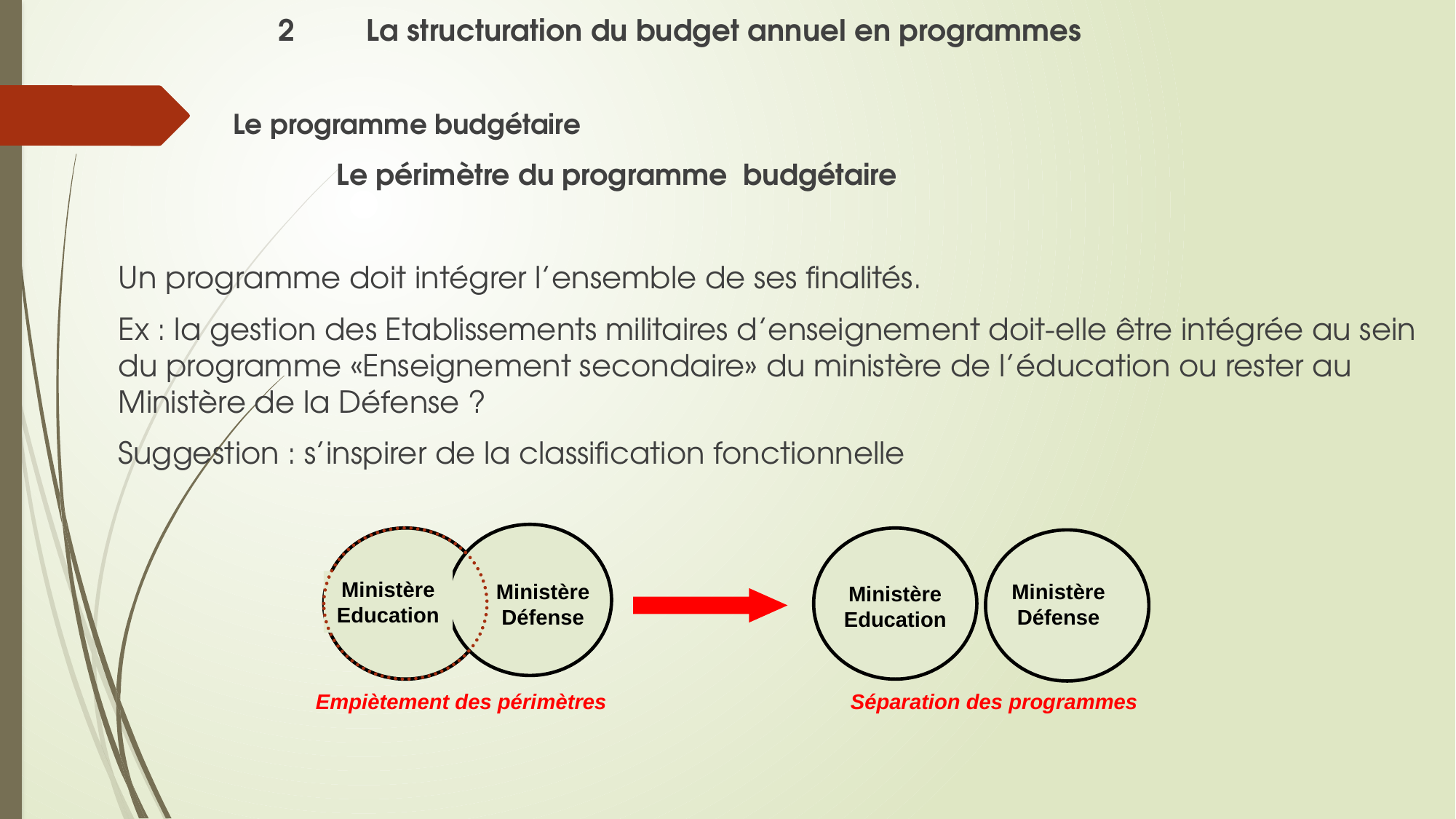

# 2	La structuration du budget annuel en programmes
               Le programme budgétaire
		Le périmètre du programme  budgétaire

Un programme doit intégrer l’ensemble de ses finalités.
Ex : la gestion des Etablissements militaires d’enseignement doit-elle être intégrée au sein du programme «Enseignement secondaire» du ministère de l’éducation ou rester au Ministère de la Défense ?
Suggestion : s’inspirer de la classification fonctionnelle

Ministère Education
Ministère Défense
Ministère Défense
Ministère Education

Empiètement des périmètres
Séparation des programmes